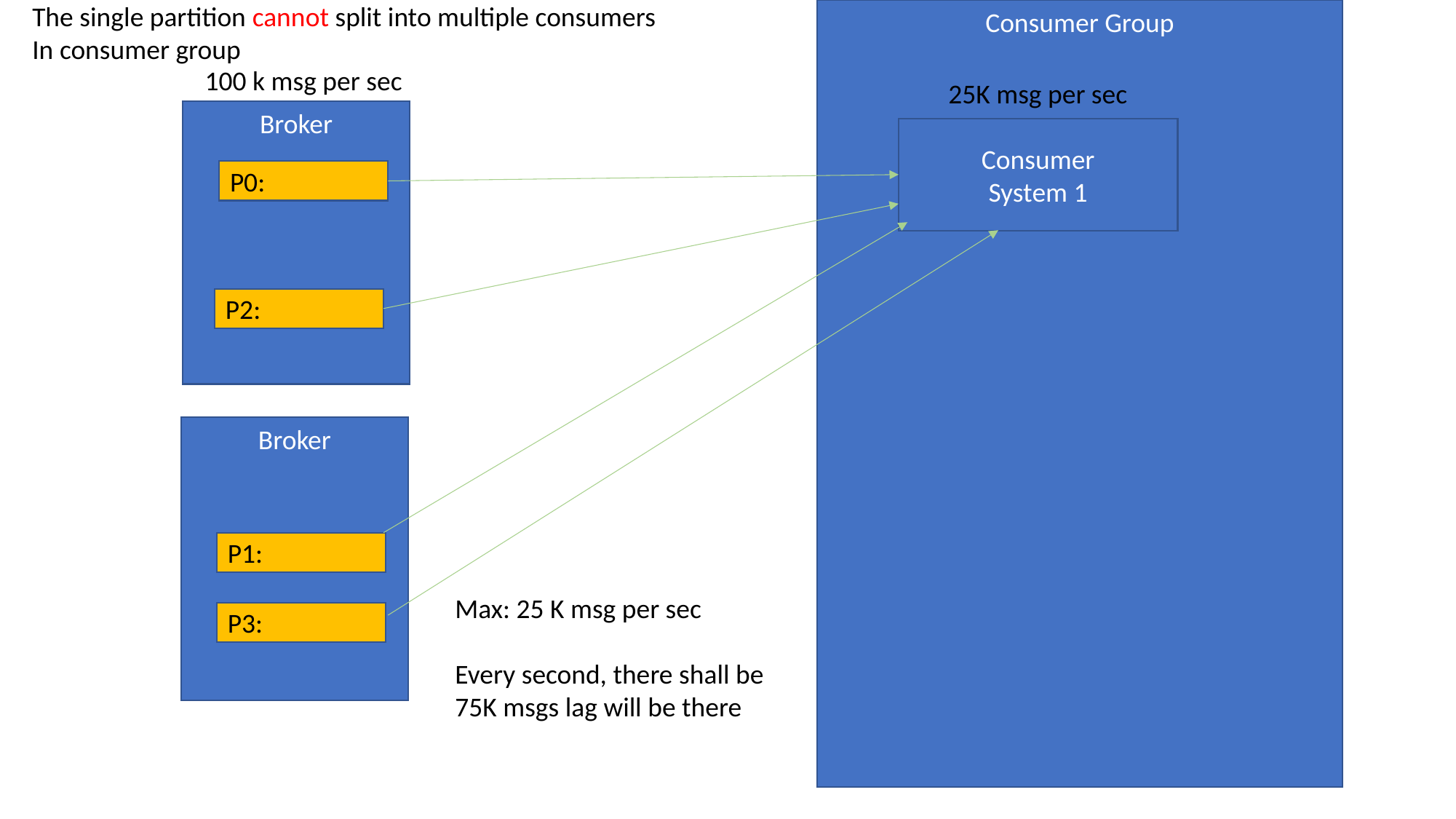

Consumer Group
The single partition cannot split into multiple consumers
In consumer group
100 k msg per sec
25K msg per sec
Broker
Consumer
System 1
P0:
P2:
Broker
P1:
Max: 25 K msg per sec

Every second, there shall be
75K msgs lag will be there
P3: